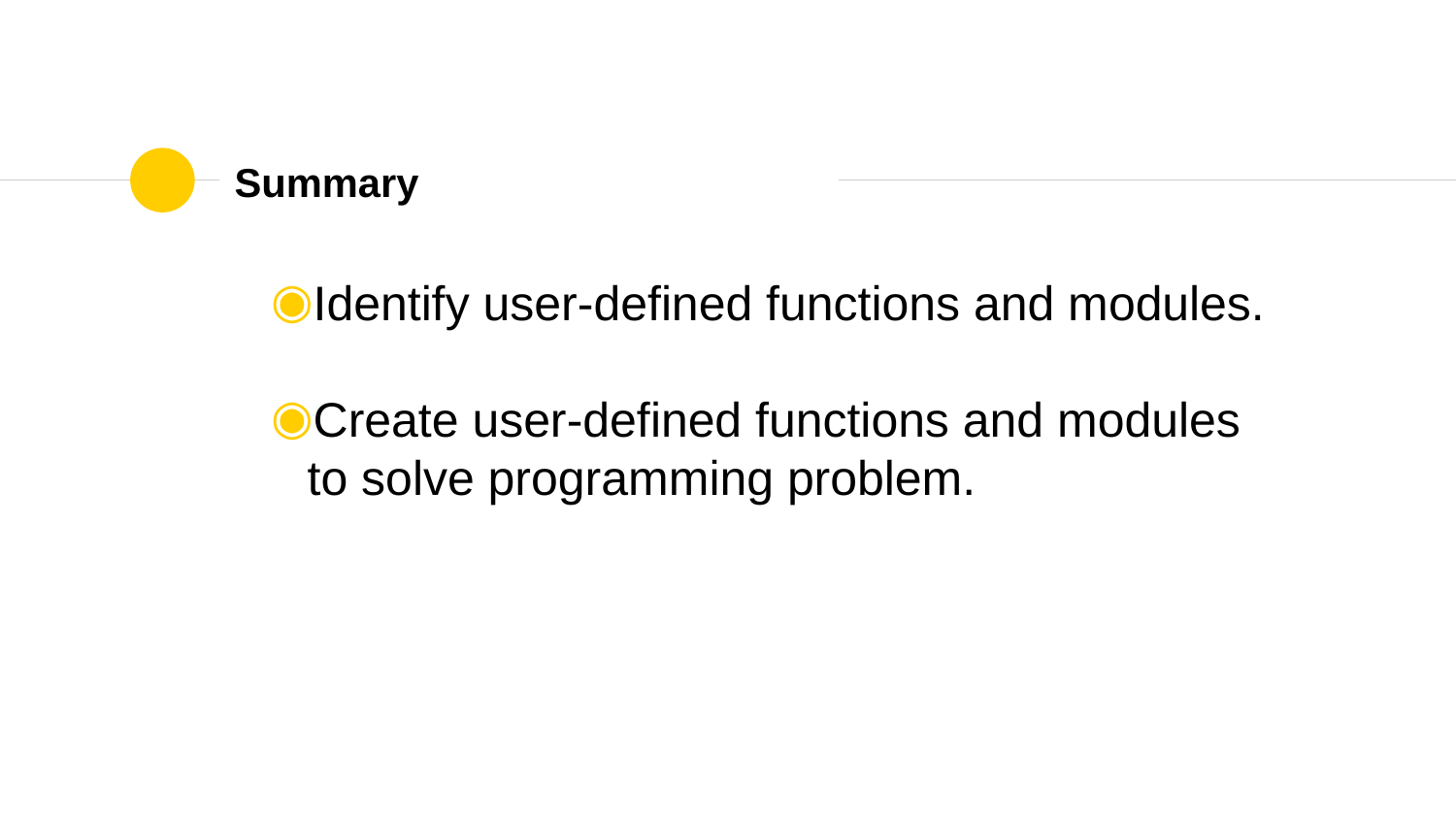

# Summary
Identify user-defined functions and modules.
Create user-defined functions and modules to solve programming problem.